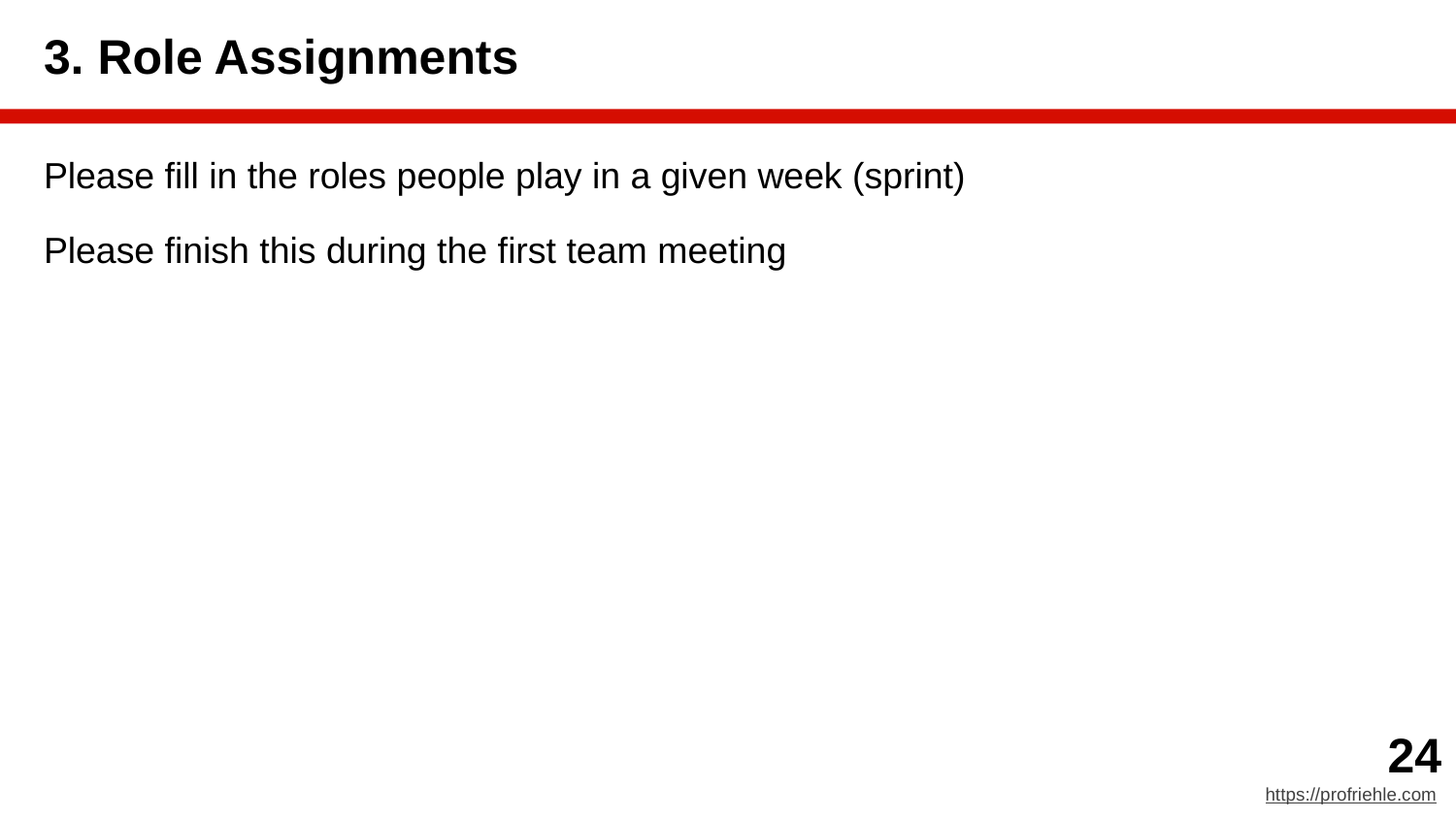

# 3. Role Assignments
Please fill in the roles people play in a given week (sprint)
Please finish this during the first team meeting
24
https://profriehle.com